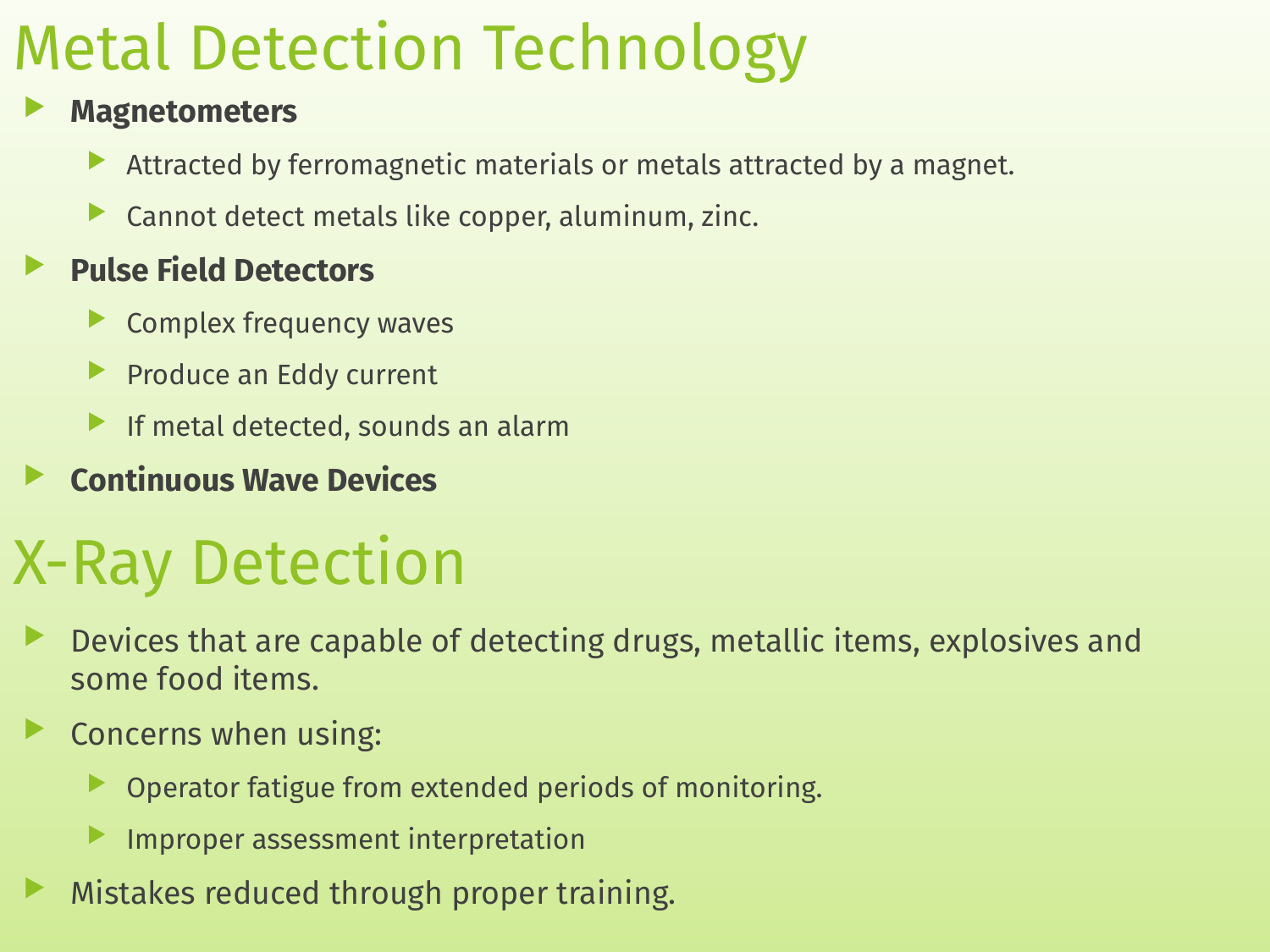

# Metal Detection Technology
Magnetometers
Attracted by ferromagnetic materials or metals attracted by a magnet.
Cannot detect metals like copper, aluminum, zinc.
Pulse Field Detectors
Complex frequency waves
Produce an Eddy current
If metal detected, sounds an alarm
Continuous Wave Devices
X-Ray Detection
Devices that are capable of detecting drugs, metallic items, explosives and some food items.
Concerns when using:
Operator fatigue from extended periods of monitoring.
Improper assessment interpretation
Mistakes reduced through proper training.
4